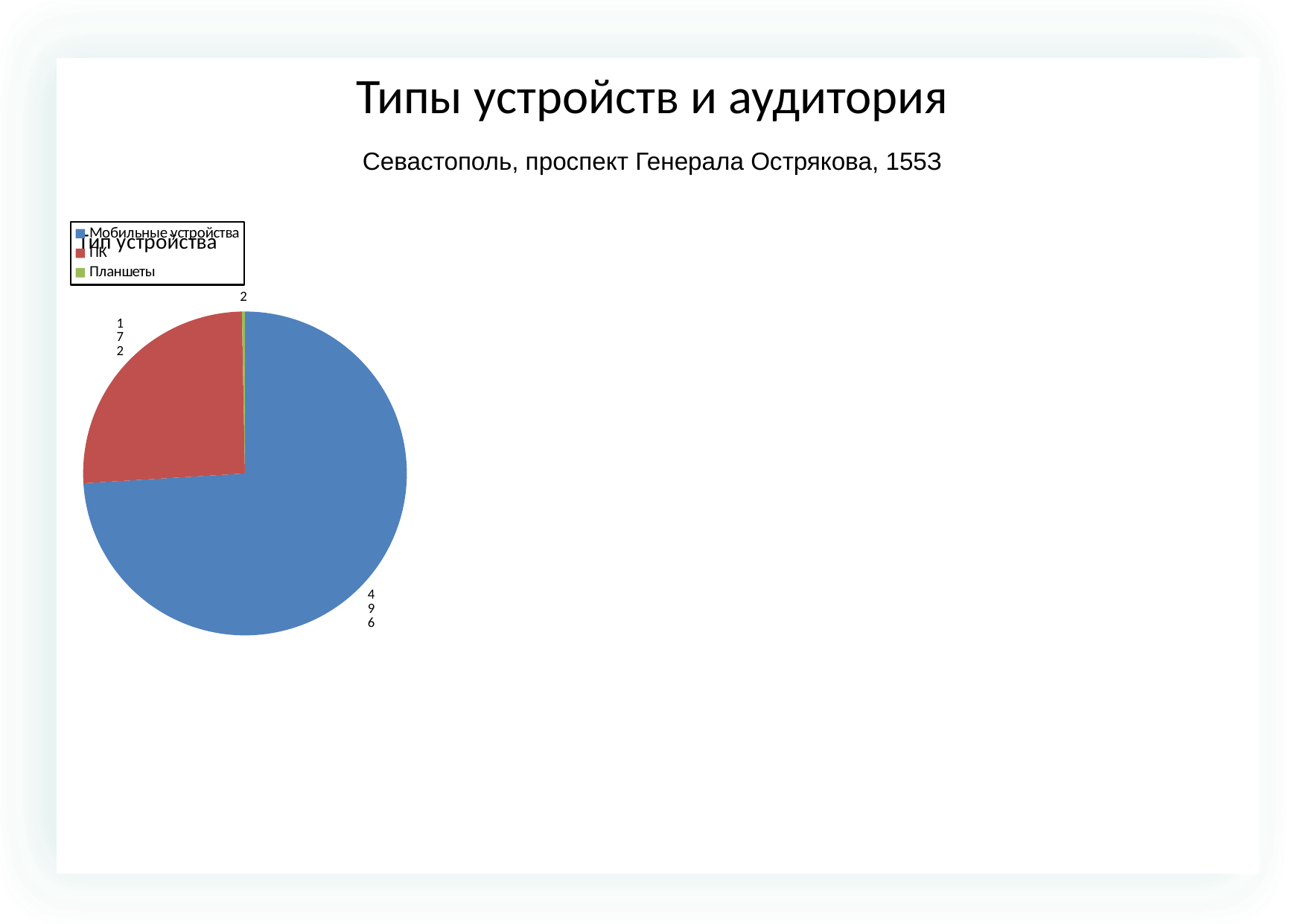

Типы устройств и аудитория
Севастополь, проспект Генерала Острякова, 155З

### Chart: Тип устройства

| Category |  |
|---|---|
| Мобильные устройства | 496.0 |
| ПК | 172.0 |
| Планшеты | 2.0 |